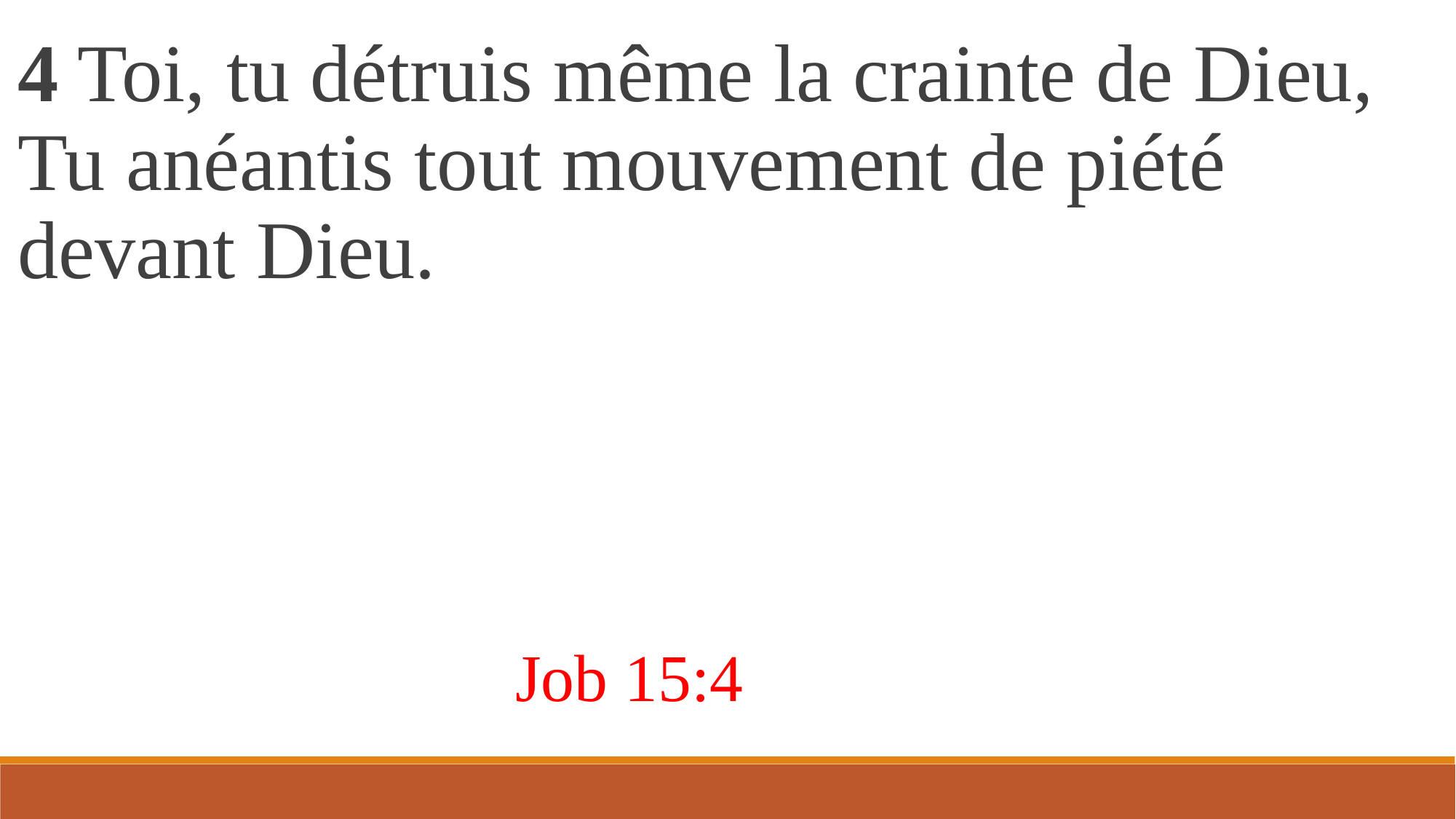

4 Toi, tu détruis même la crainte de Dieu, Tu anéantis tout mouvement de piété devant Dieu.
Job 15:4